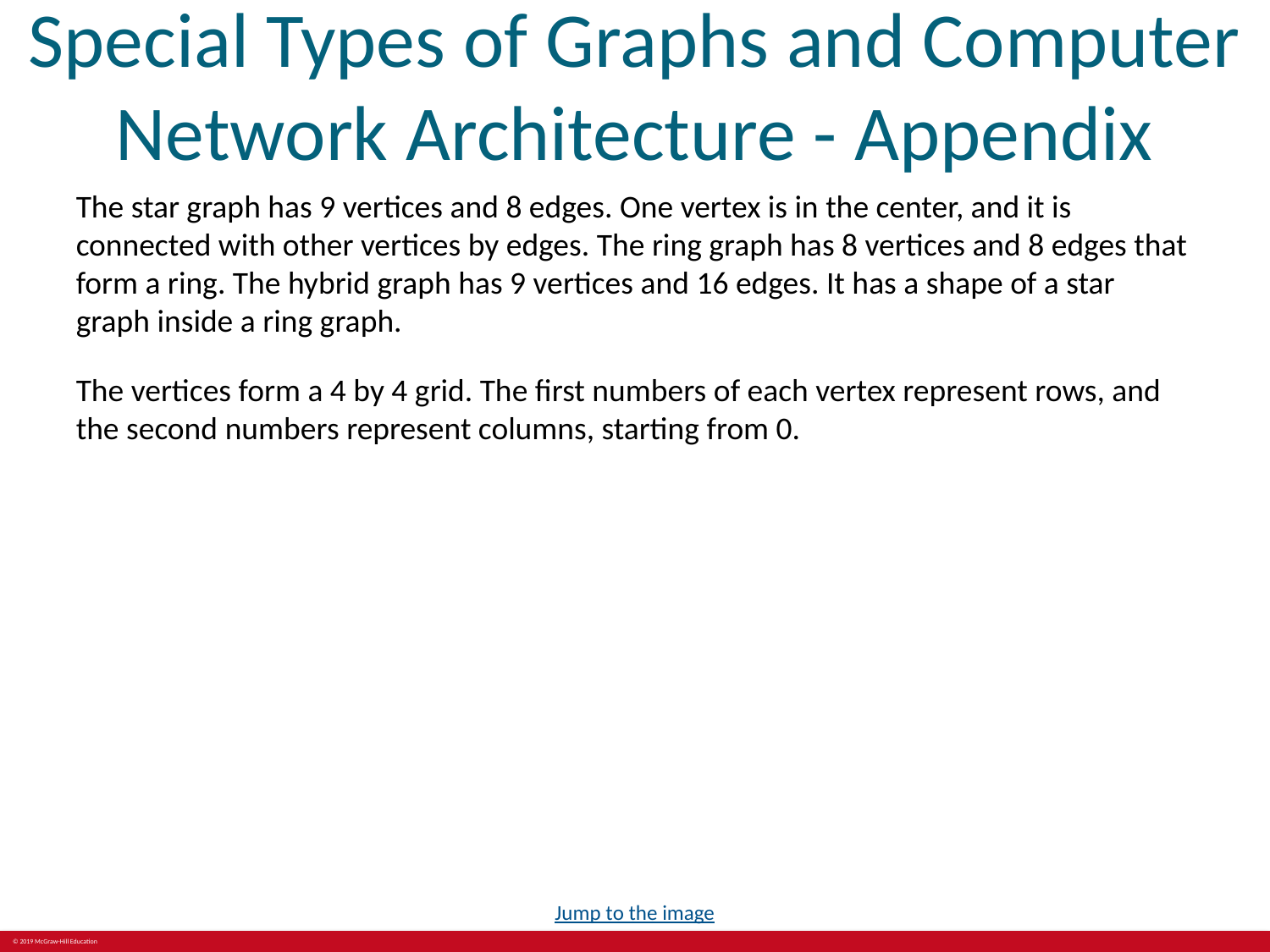

# Special Types of Graphs and Computer Network Architecture - Appendix
The star graph has 9 vertices and 8 edges. One vertex is in the center, and it is connected with other vertices by edges. The ring graph has 8 vertices and 8 edges that form a ring. The hybrid graph has 9 vertices and 16 edges. It has a shape of a star graph inside a ring graph.
The vertices form a 4 by 4 grid. The first numbers of each vertex represent rows, and the second numbers represent columns, starting from 0.
Jump to the image